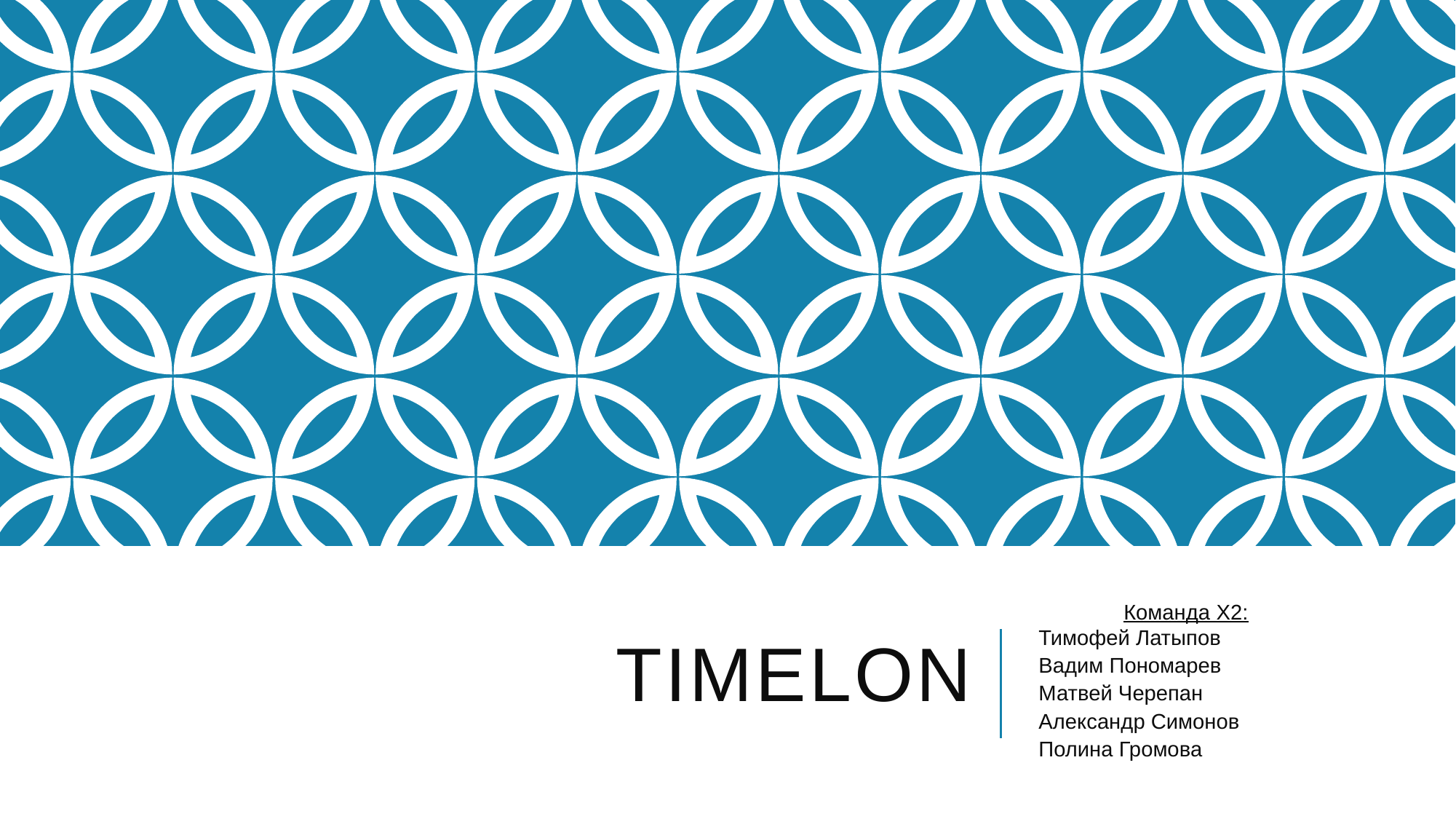

# Timelon
	Команда X2:
Тимофей Латыпов
Вадим Пономарев
Матвей Черепан
Александр Симонов
Полина Громова